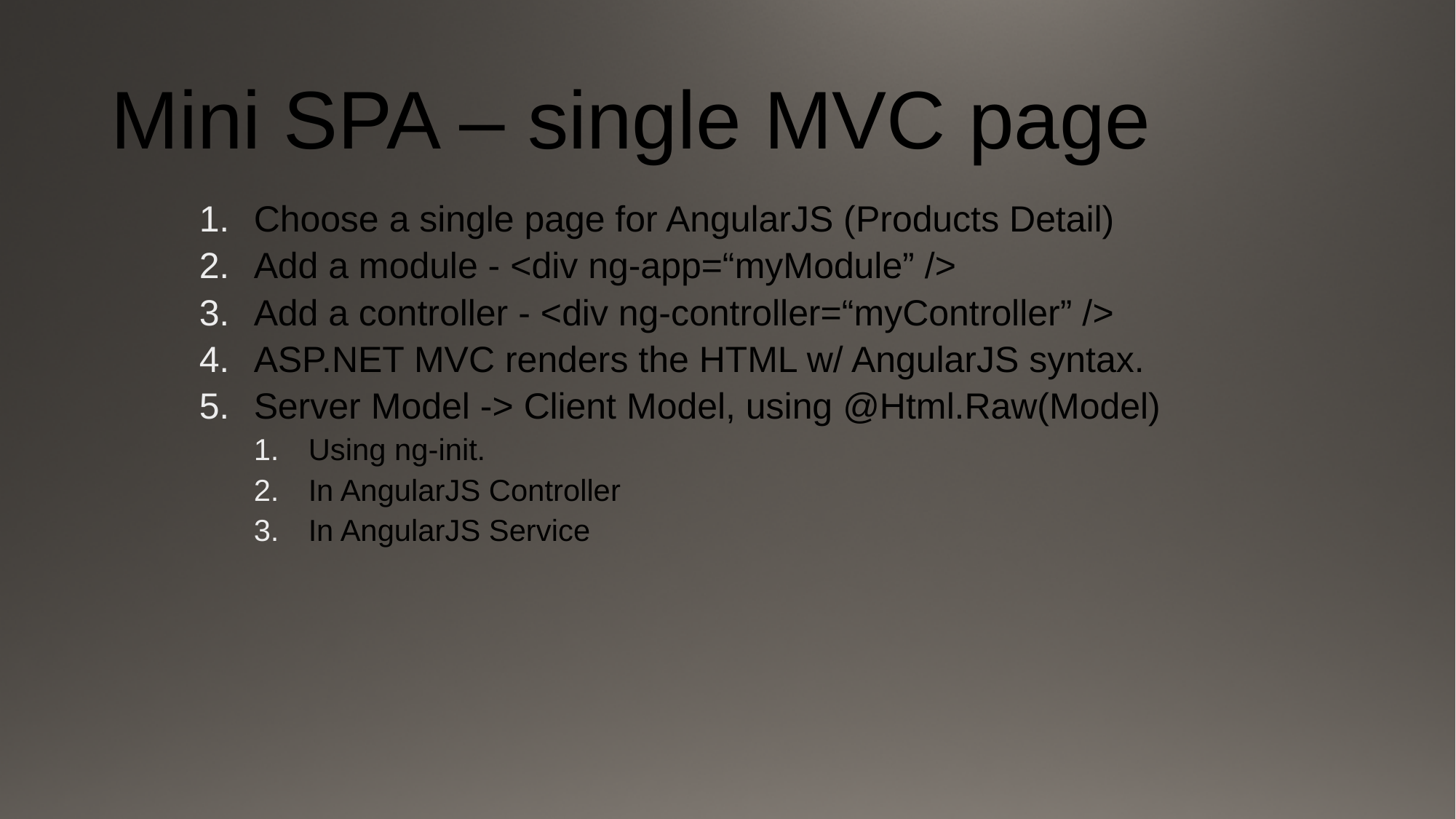

# Mini SPA – single MVC page
Choose a single page for AngularJS (Products Detail)
Add a module - <div ng-app=“myModule” />
Add a controller - <div ng-controller=“myController” />
ASP.NET MVC renders the HTML w/ AngularJS syntax.
Server Model -> Client Model, using @Html.Raw(Model)
Using ng-init.
In AngularJS Controller
In AngularJS Service